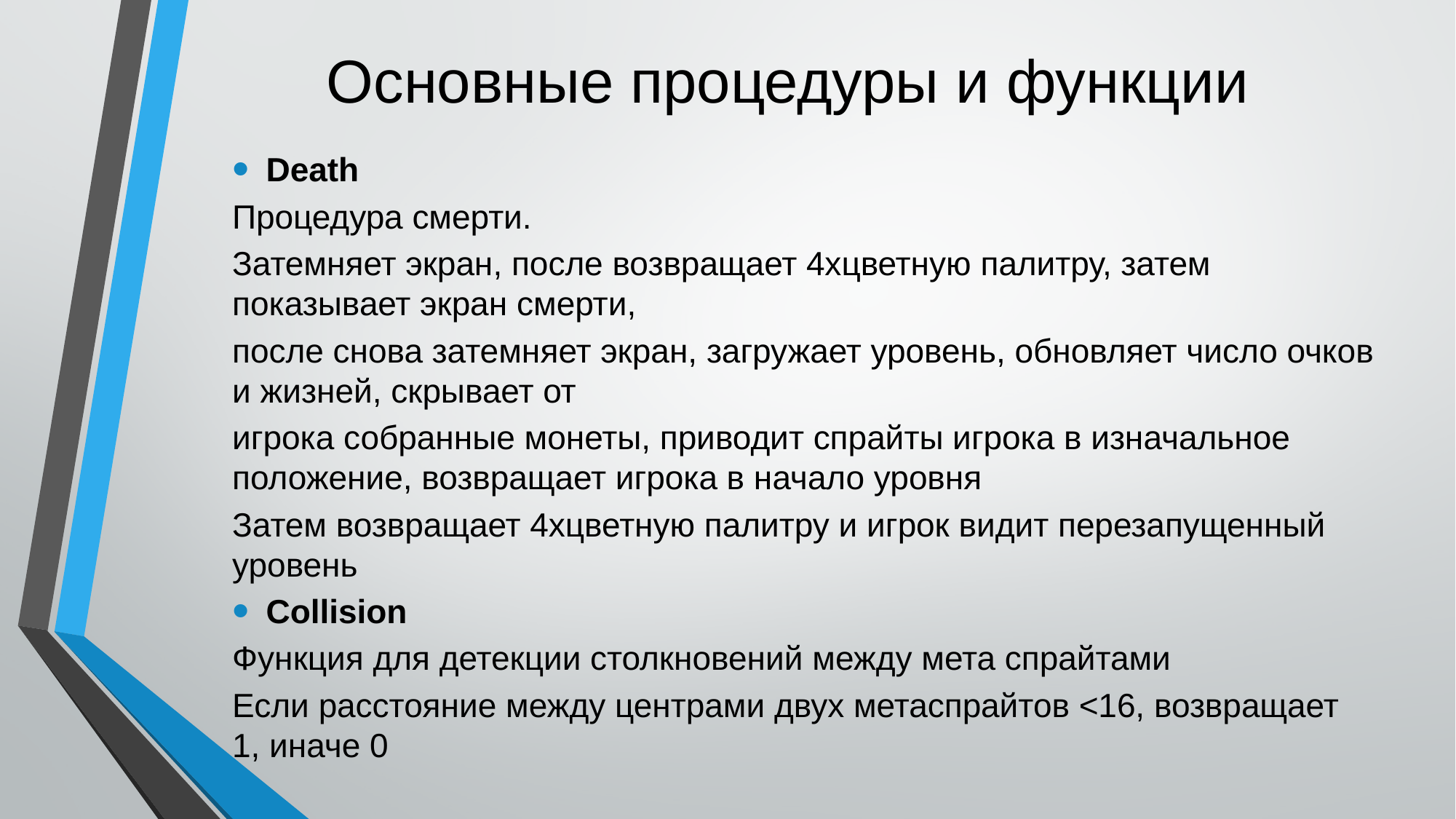

# Основные процедуры и функции
Death
Процедура смерти.
Затемняет экран, после возвращает 4хцветную палитру, затем показывает экран смерти,
после снова затемняет экран, загружает уровень, обновляет число очков и жизней, скрывает от
игрока собранные монеты, приводит спрайты игрока в изначальное положение, возвращает игрока в начало уровня
Затем возвращает 4хцветную палитру и игрок видит перезапущенный уровень
Collision
Функция для детекции столкновений между мета спрайтами
Если расстояние между центрами двух метаспрайтов <16, возвращает 1, иначе 0